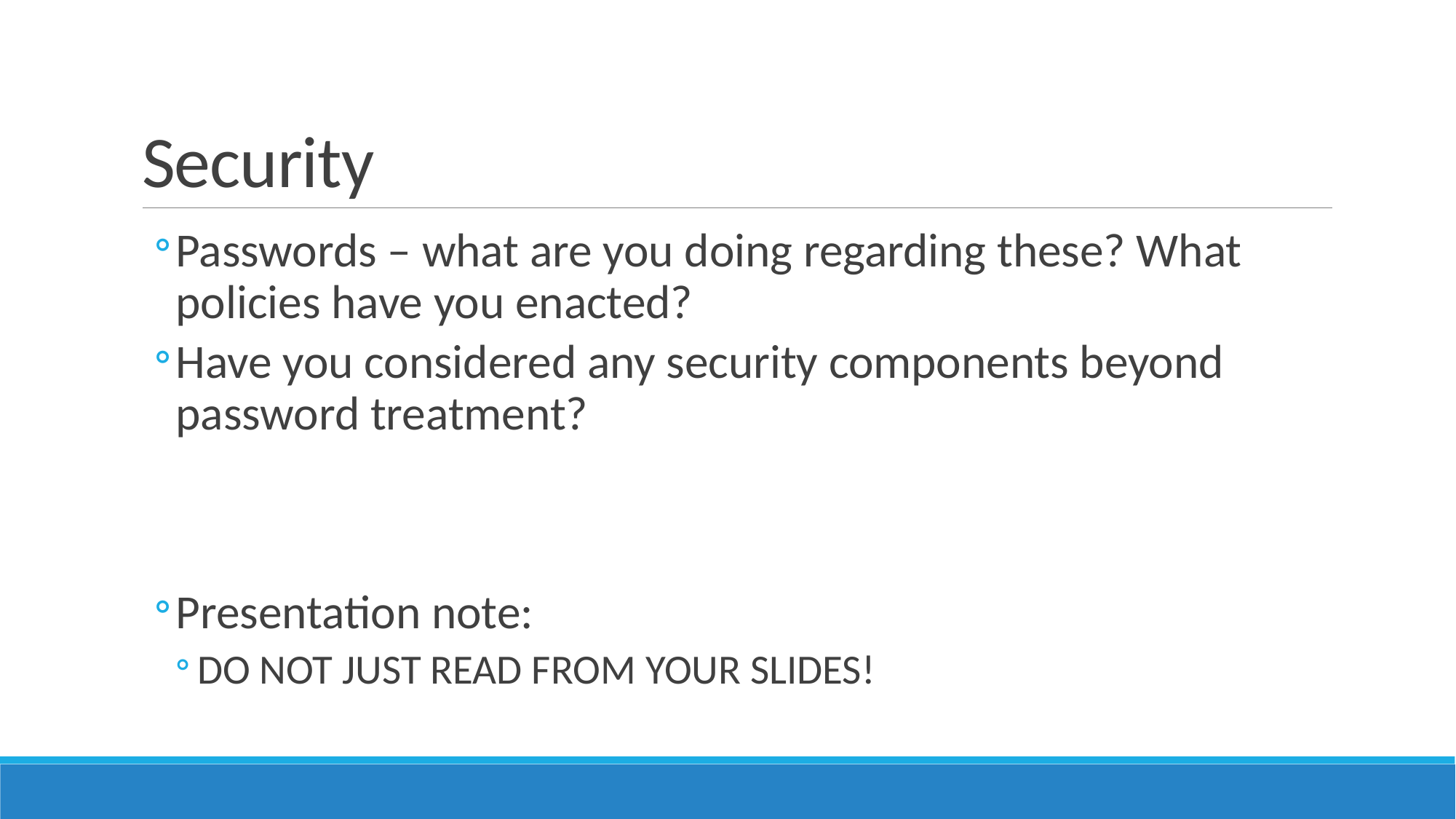

# Security
Passwords – what are you doing regarding these? What policies have you enacted?
Have you considered any security components beyond password treatment?

Presentation note:
DO NOT JUST READ FROM YOUR SLIDES!